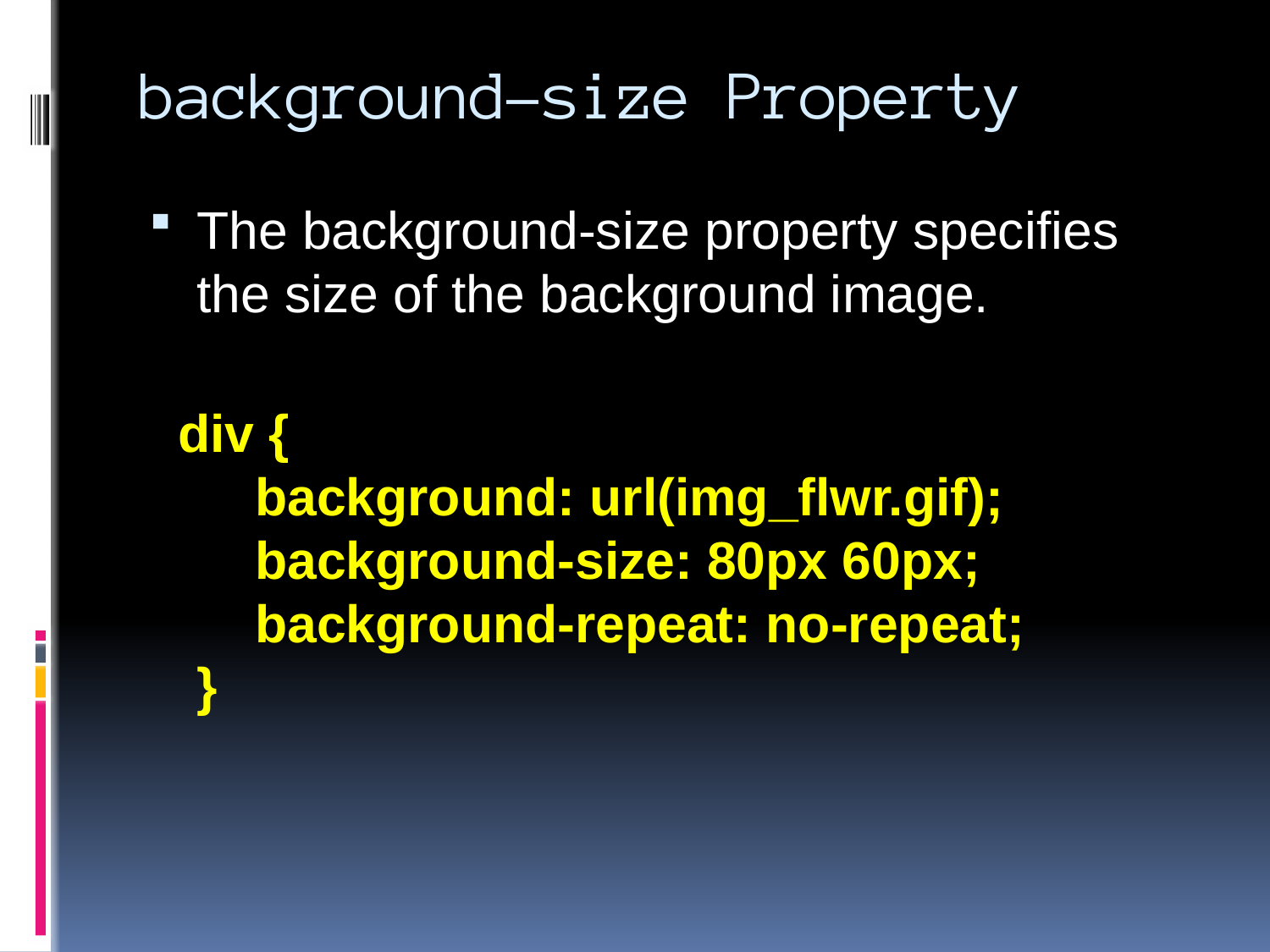

# background-size Property
The background-size property specifies the size of the background image.
  div {
    background: url(img_flwr.gif);
    background-size: 80px 60px;
    background-repeat: no-repeat;
}